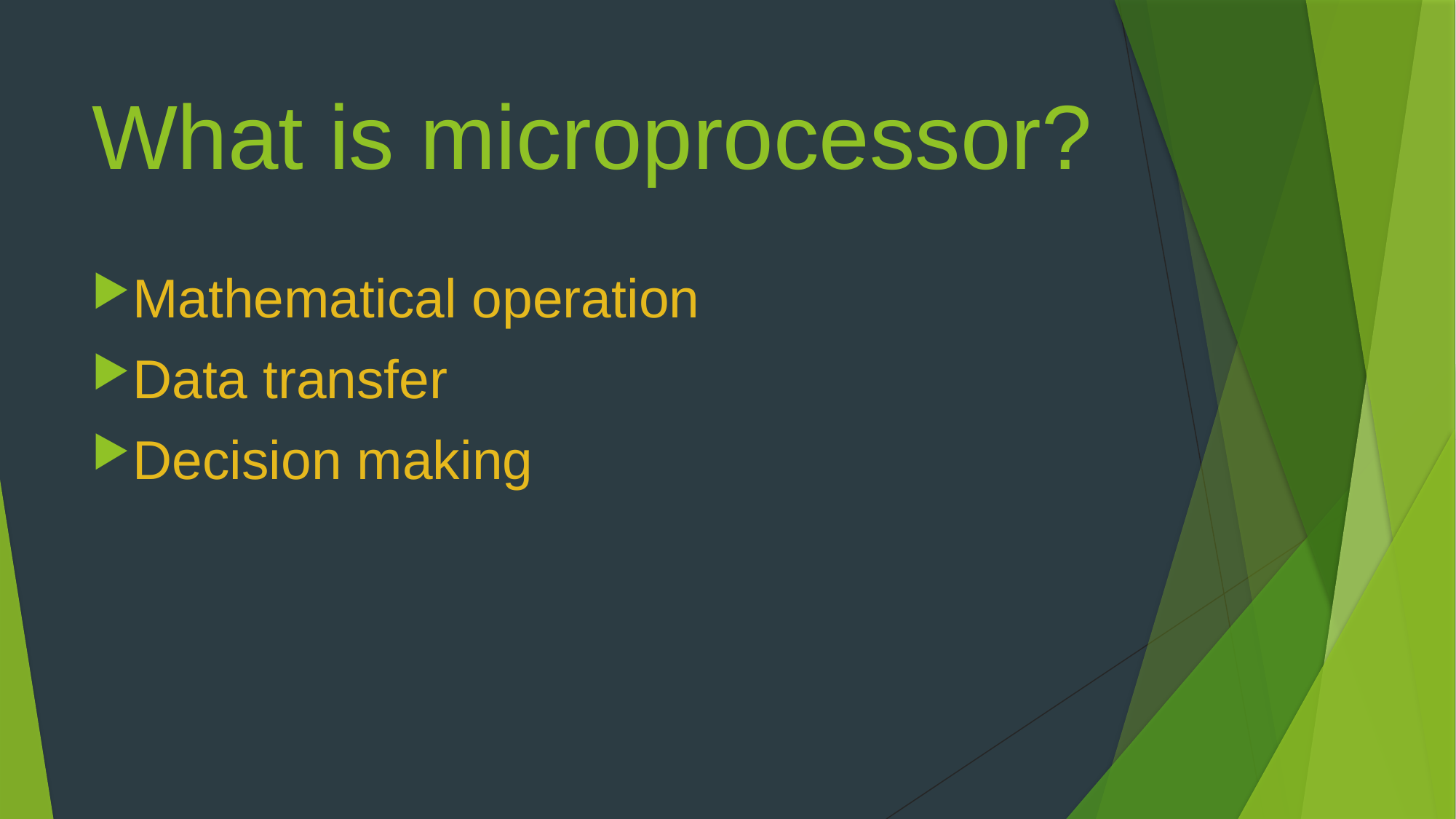

# What is microprocessor?
Mathematical operation
Data transfer
Decision making